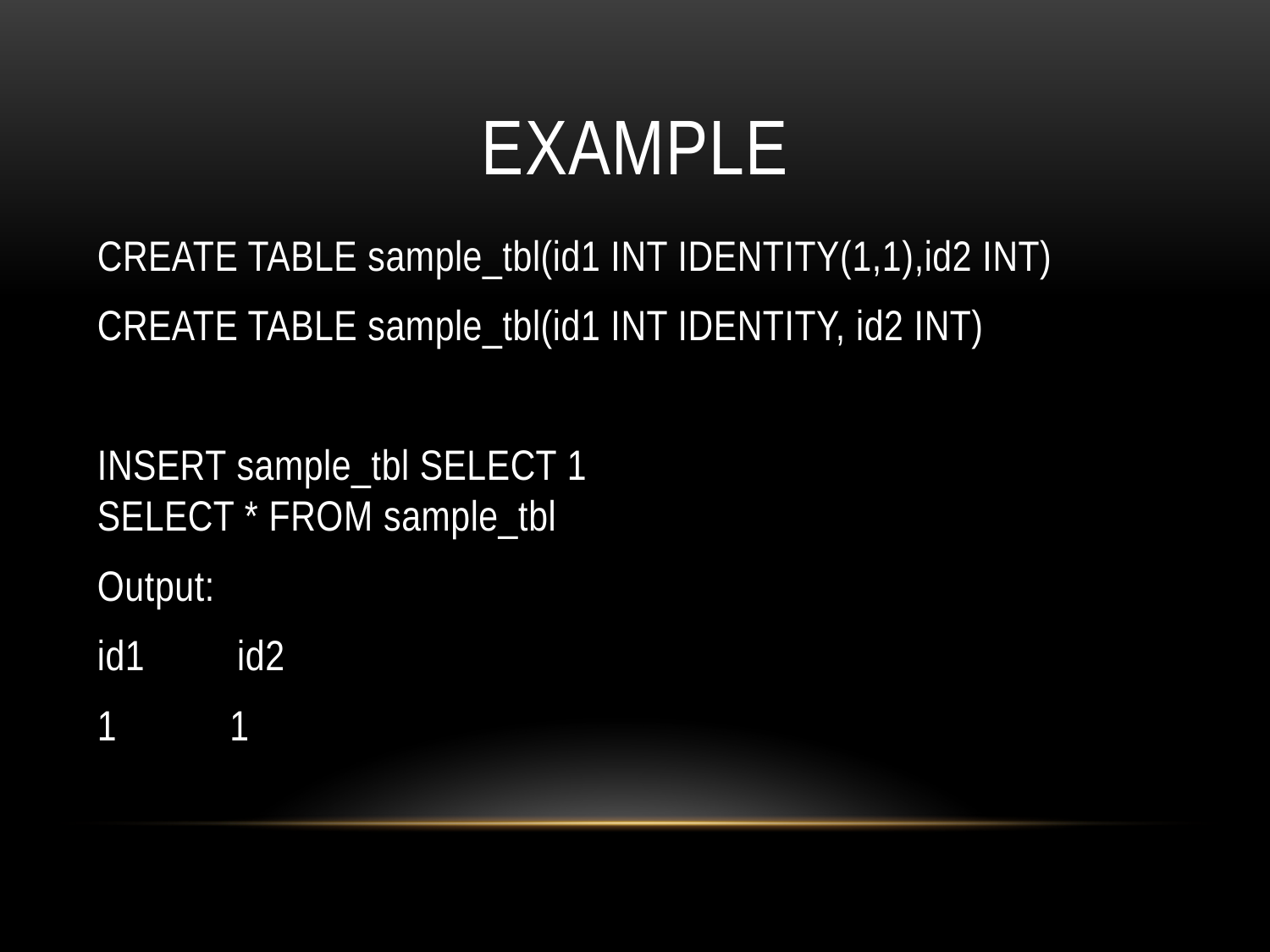

# EXAMPLE
CREATE TABLE sample_tbl(id1 INT IDENTITY(1,1),id2 INT)
CREATE TABLE sample_tbl(id1 INT IDENTITY, id2 INT)

INSERT sample_tbl SELECT 1
SELECT * FROM sample_tbl
Output:
id1         id2
1           1